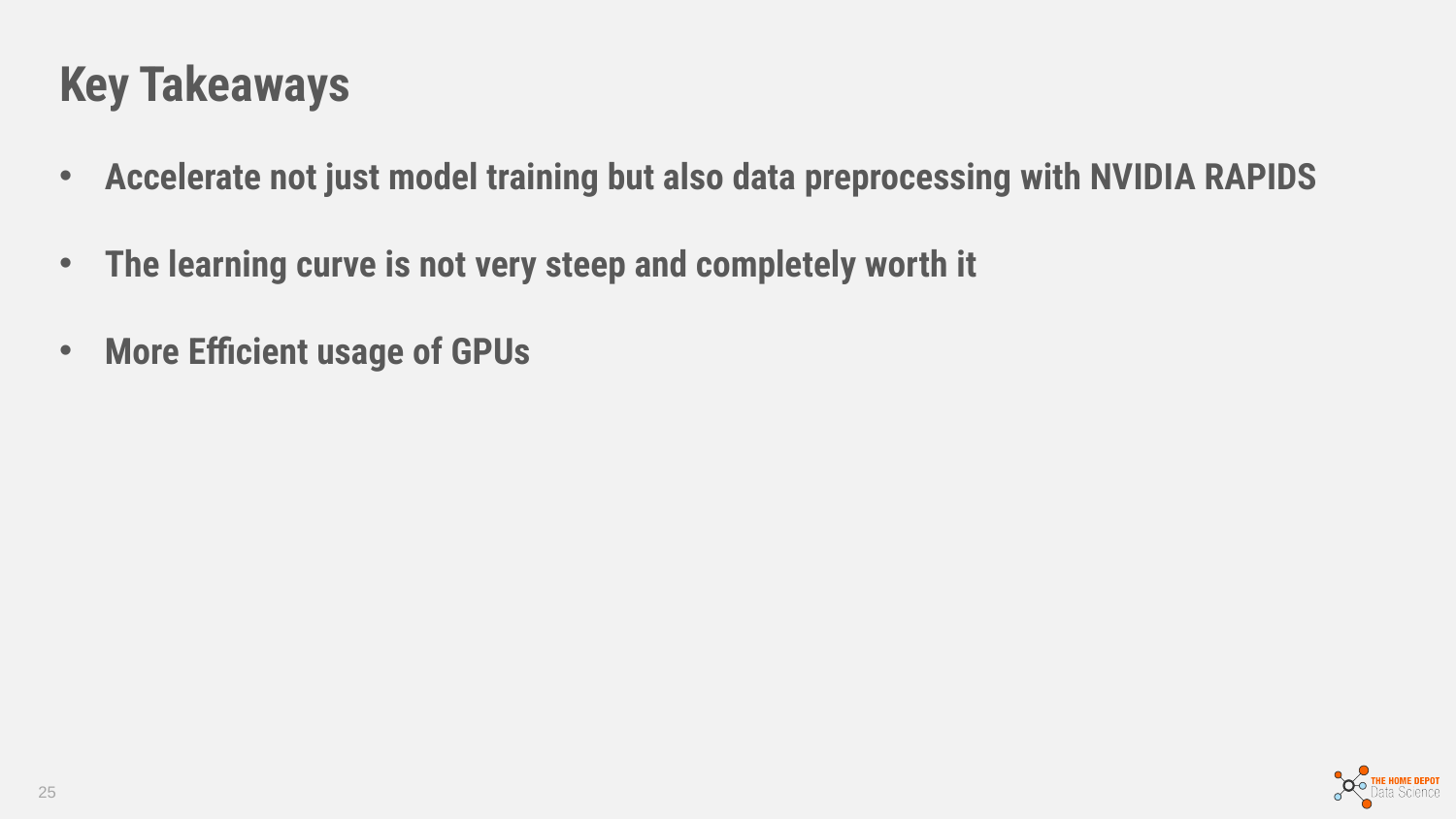

Key Takeaways
Accelerate not just model training but also data preprocessing with NVIDIA RAPIDS

The learning curve is not very steep and completely worth it

More Efficient usage of GPUs